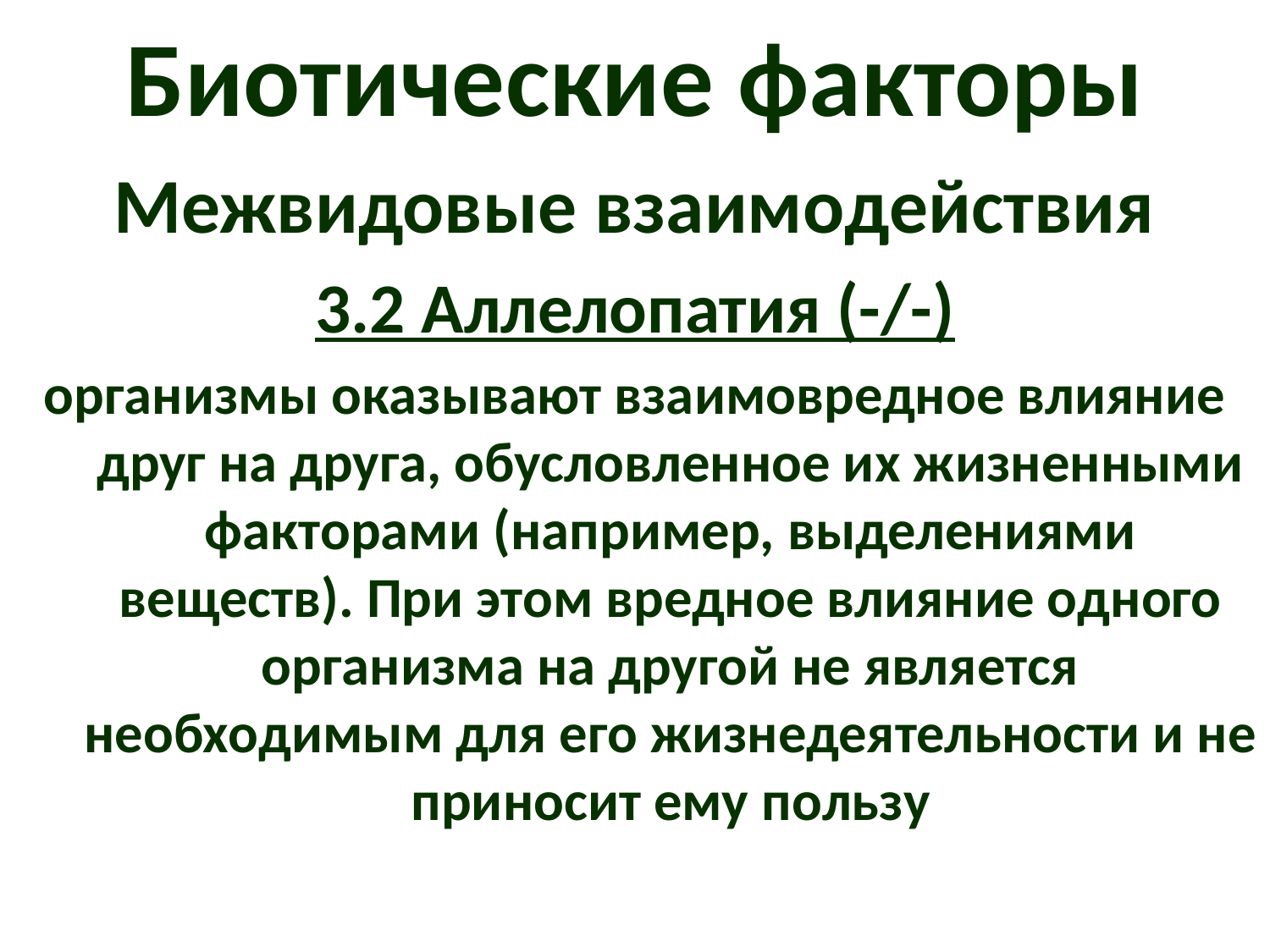

# Биотические факторы
Межвидовые взаимодействия
3.2 Аллелопатия (-/-)
организмы оказывают взаимовредное влияние друг на друга, обусловленное их жизненными факторами (например, выделениями веществ). При этом вредное влияние одного организма на другой не является необходимым для его жизнедеятельности и не приносит ему пользу